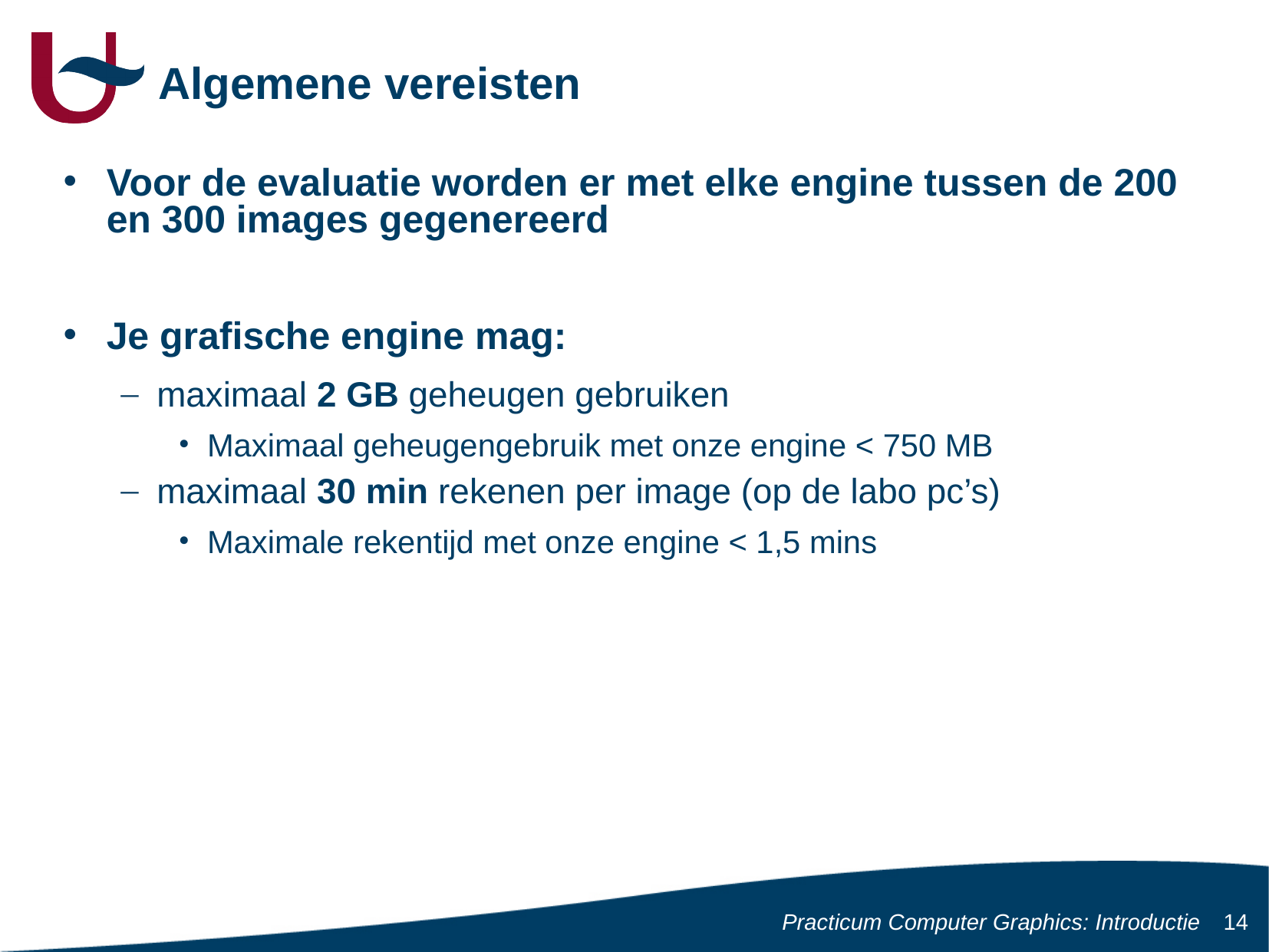

# Algemene vereisten
Voor de evaluatie worden er met elke engine tussen de 200 en 300 images gegenereerd

Je grafische engine mag:
maximaal 2 GB geheugen gebruiken
Maximaal geheugengebruik met onze engine < 750 MB
maximaal 30 min rekenen per image (op de labo pc’s)
Maximale rekentijd met onze engine < 1,5 mins

Practicum Computer Graphics: Introductie
14